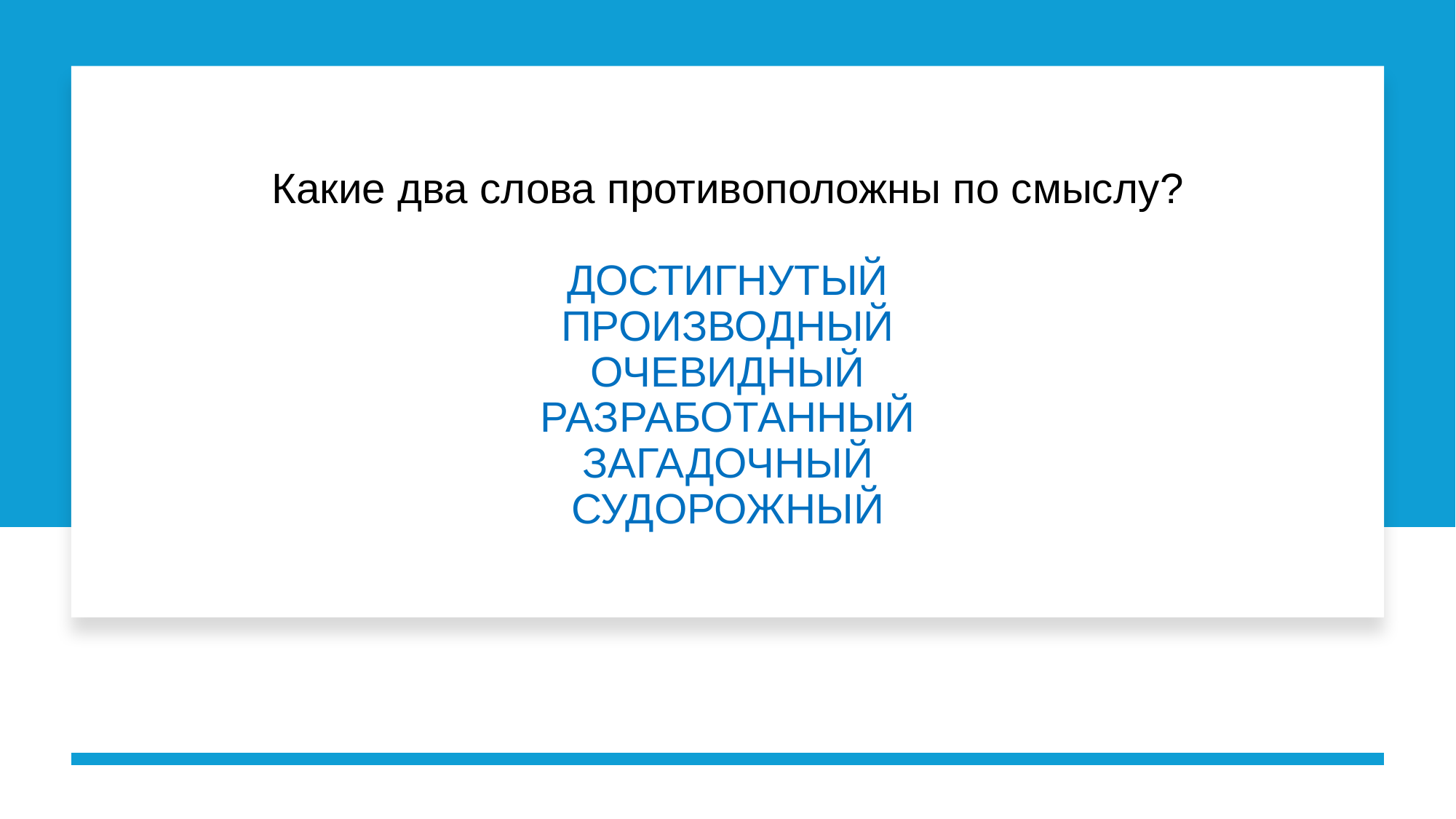

# Какие два слова противоположны по смыслу? ДОСТИГНУТЫЙ ПРОИЗВОДНЫЙ ОЧЕВИДНЫЙ РАЗРАБОТАННЫЙ ЗАГАДОЧНЫЙ СУДОРОЖНЫЙ